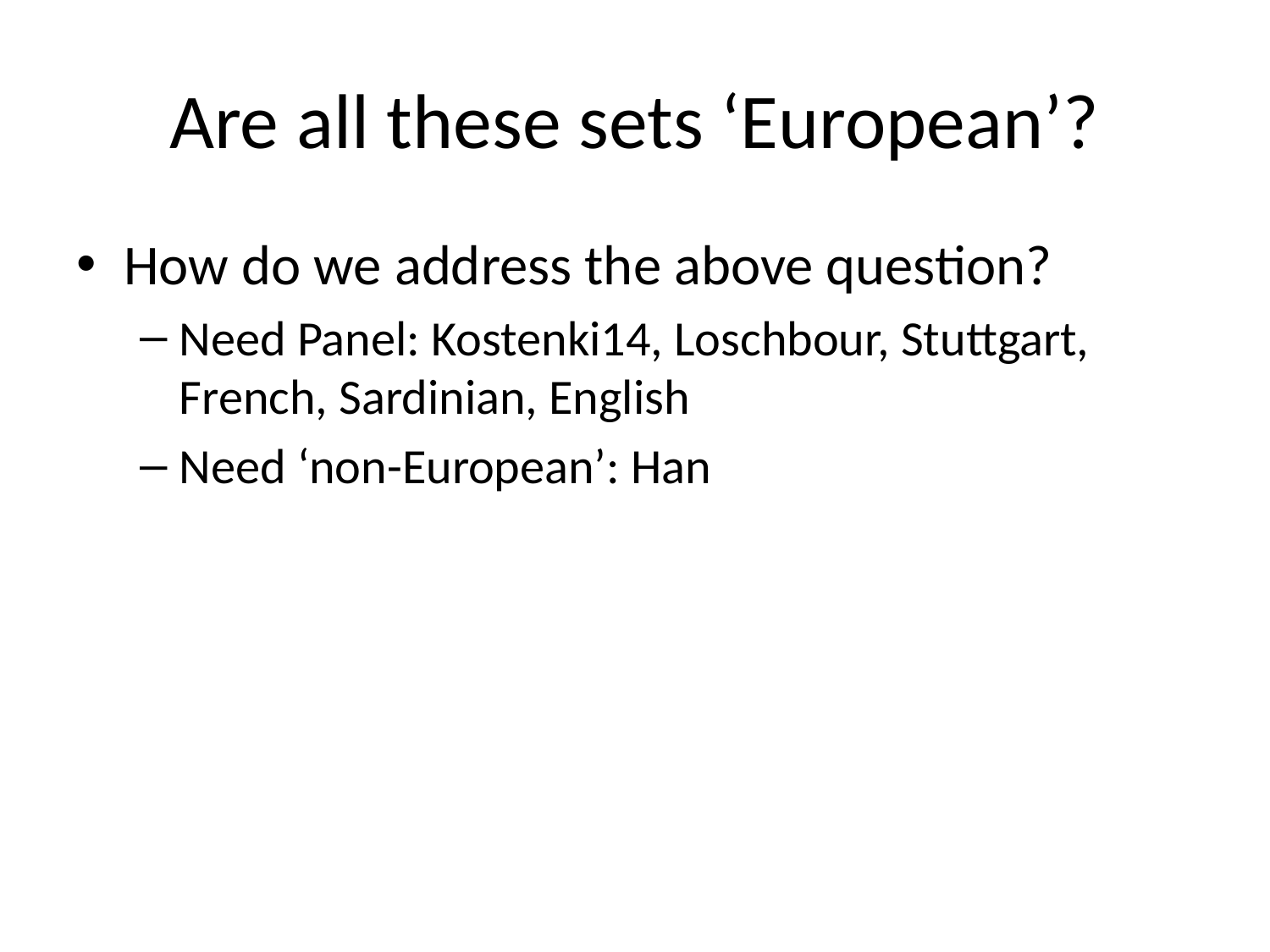

# Are all these sets ‘European’?
How do we address the above question?
Need Panel: Kostenki14, Loschbour, Stuttgart, French, Sardinian, English
Need ‘non-European’: Han